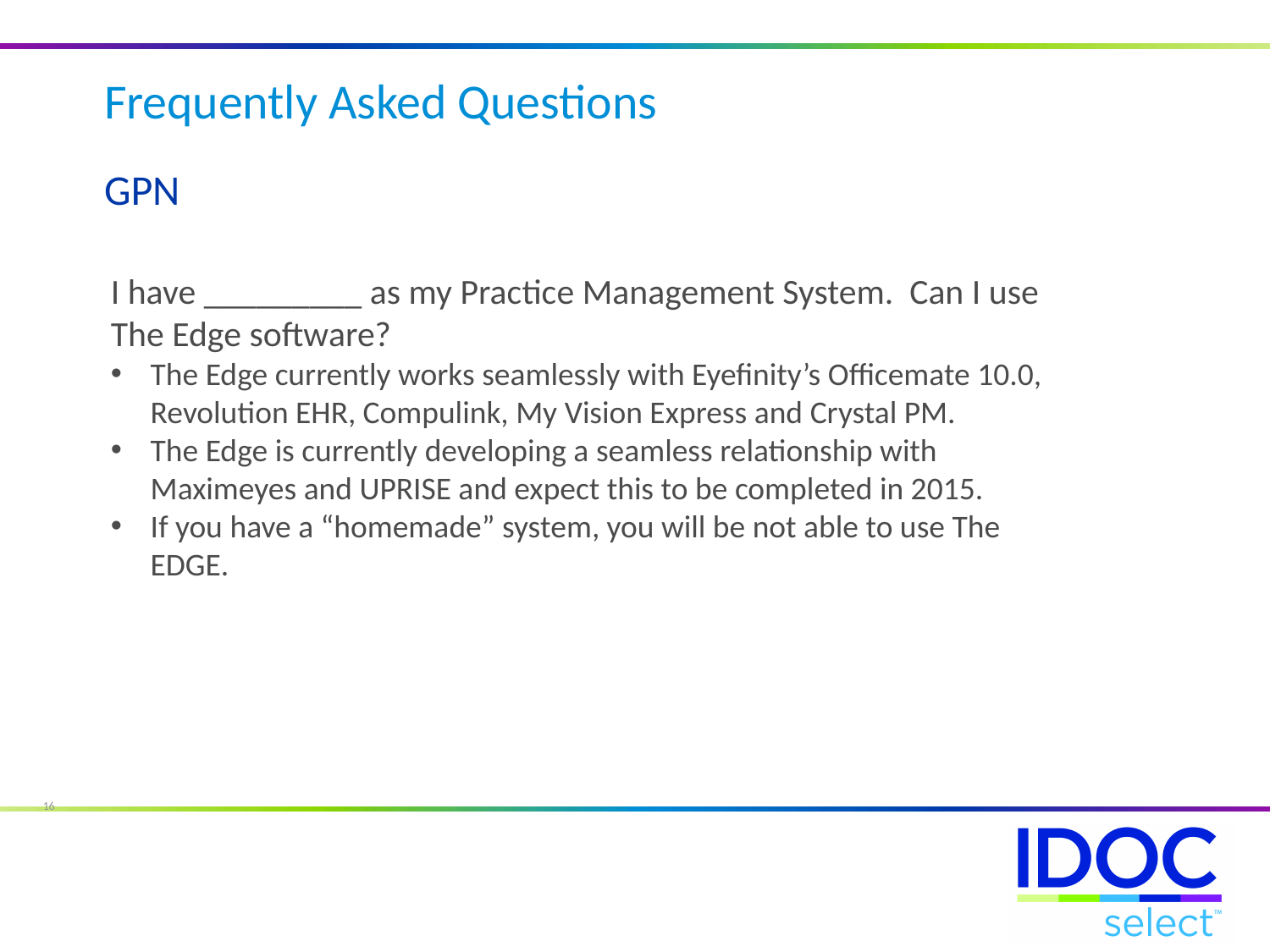

Frequently Asked Questions
GPN
I have _________ as my Practice Management System.  Can I use The Edge software?
The Edge currently works seamlessly with Eyefinity’s Officemate 10.0, Revolution EHR, Compulink, My Vision Express and Crystal PM.
The Edge is currently developing a seamless relationship with Maximeyes and UPRISE and expect this to be completed in 2015.
If you have a “homemade” system, you will be not able to use The EDGE.
16